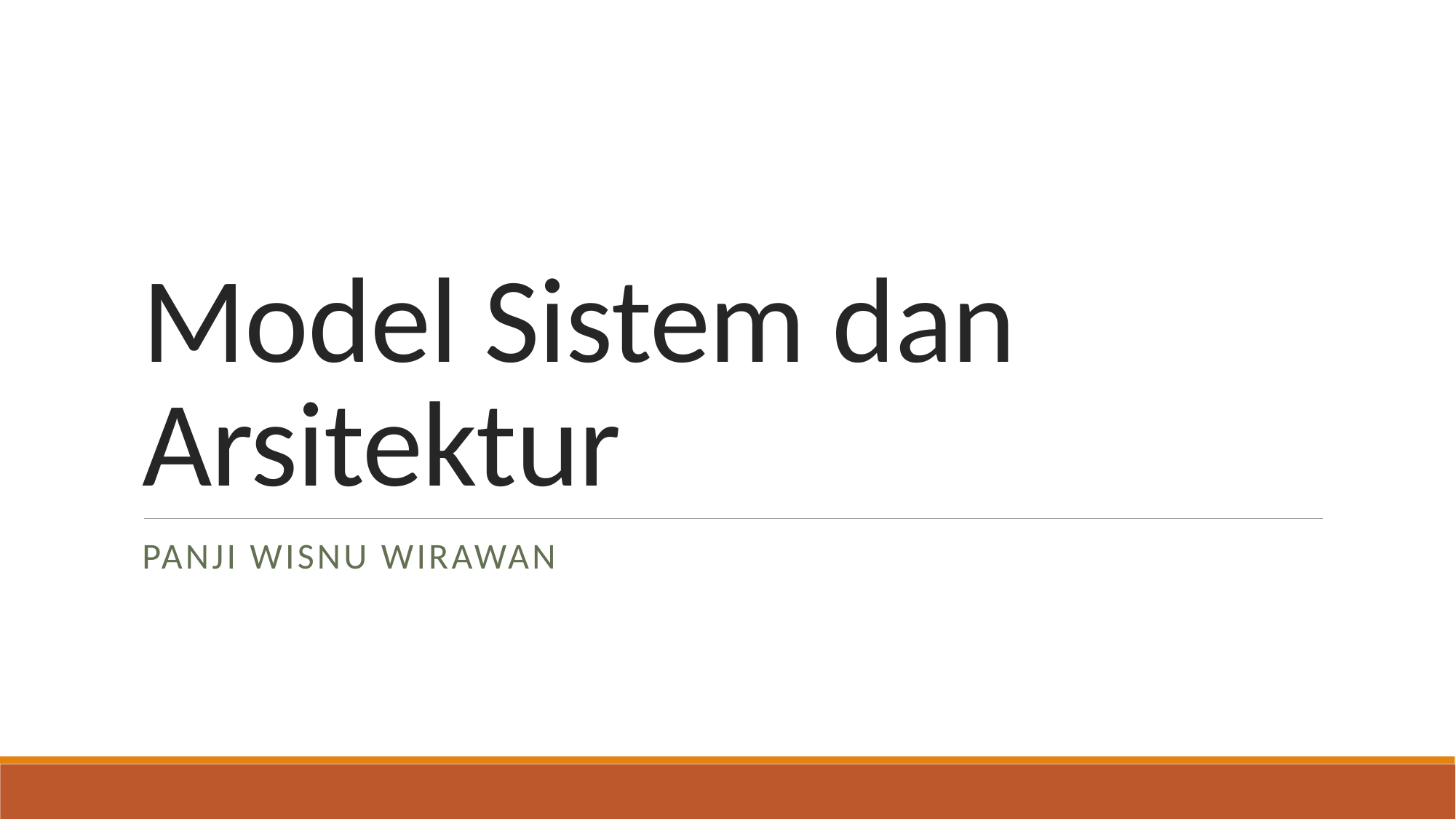

# Model Sistem dan Arsitektur
Panji wisnu Wirawan